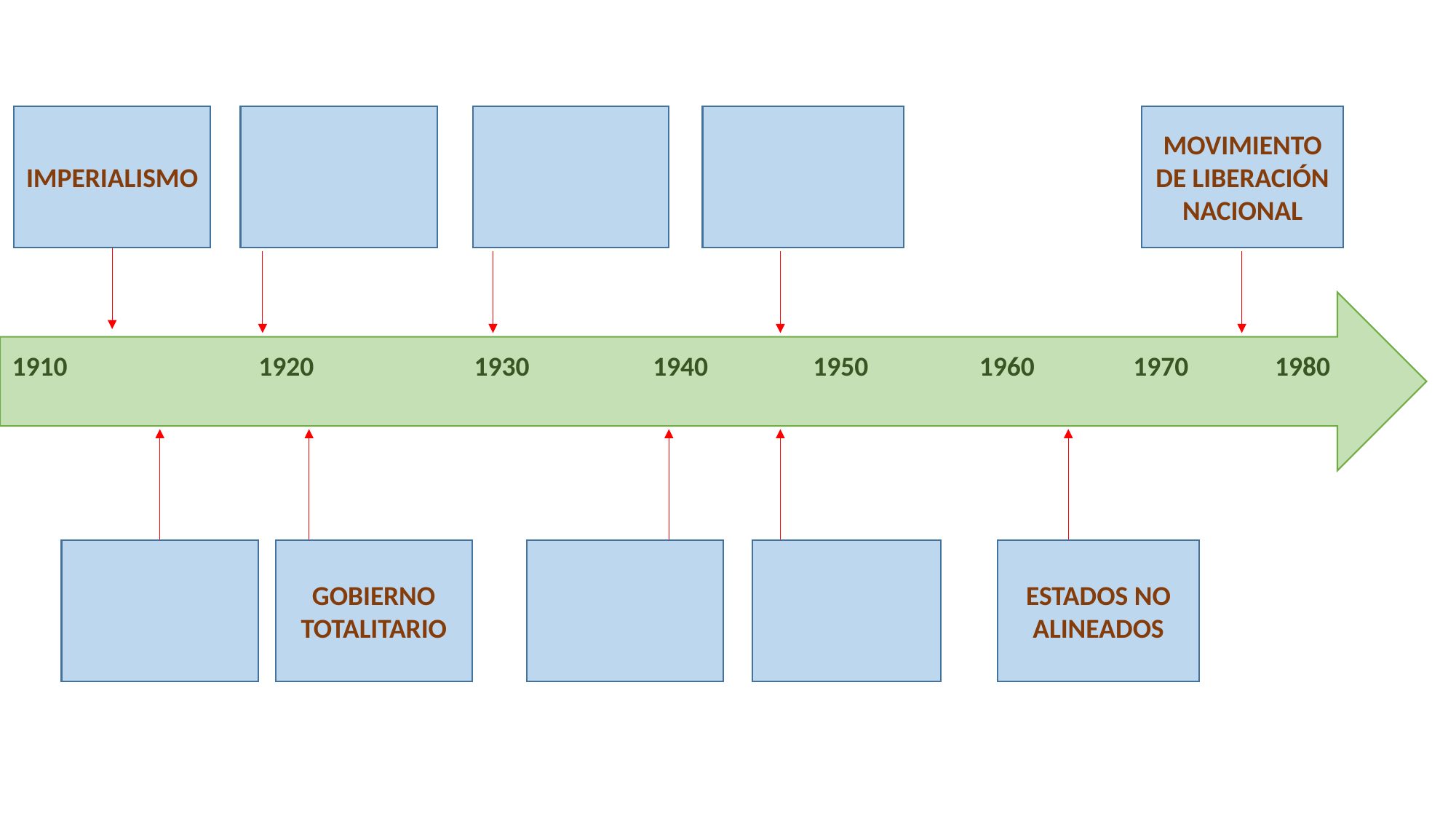

MOVIMIENTO DE LIBERACIÓN NACIONAL
IMPERIALISMO
1910                               1920                          1930                    1940                 1950                  1960                1970              1980

ESTADOS NO ALINEADOS

GOBIERNO TOTALITARIO